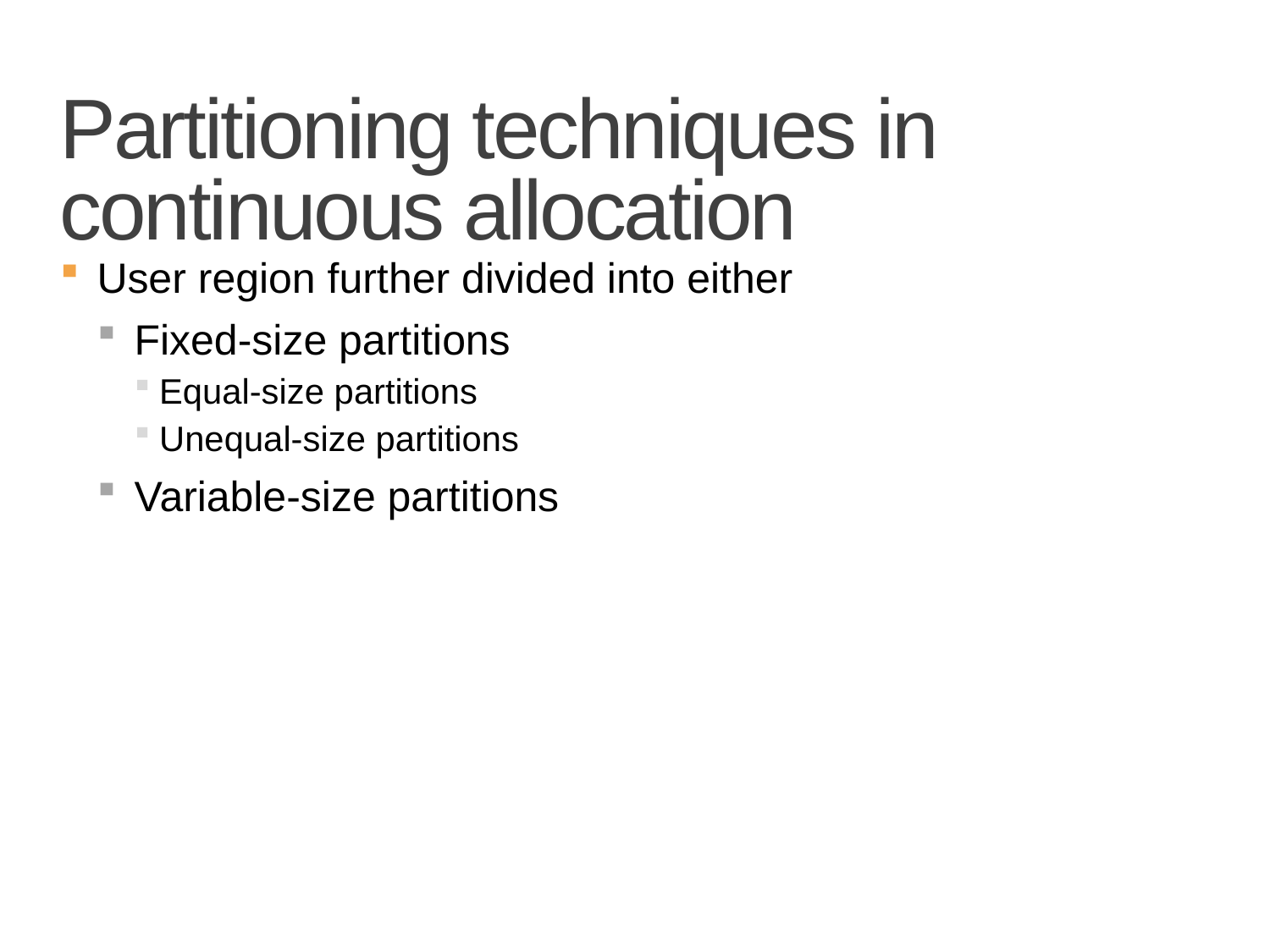

# Partitioning techniques in continuous allocation
User region further divided into either
Fixed-size partitions
Equal-size partitions
Unequal-size partitions
Variable-size partitions